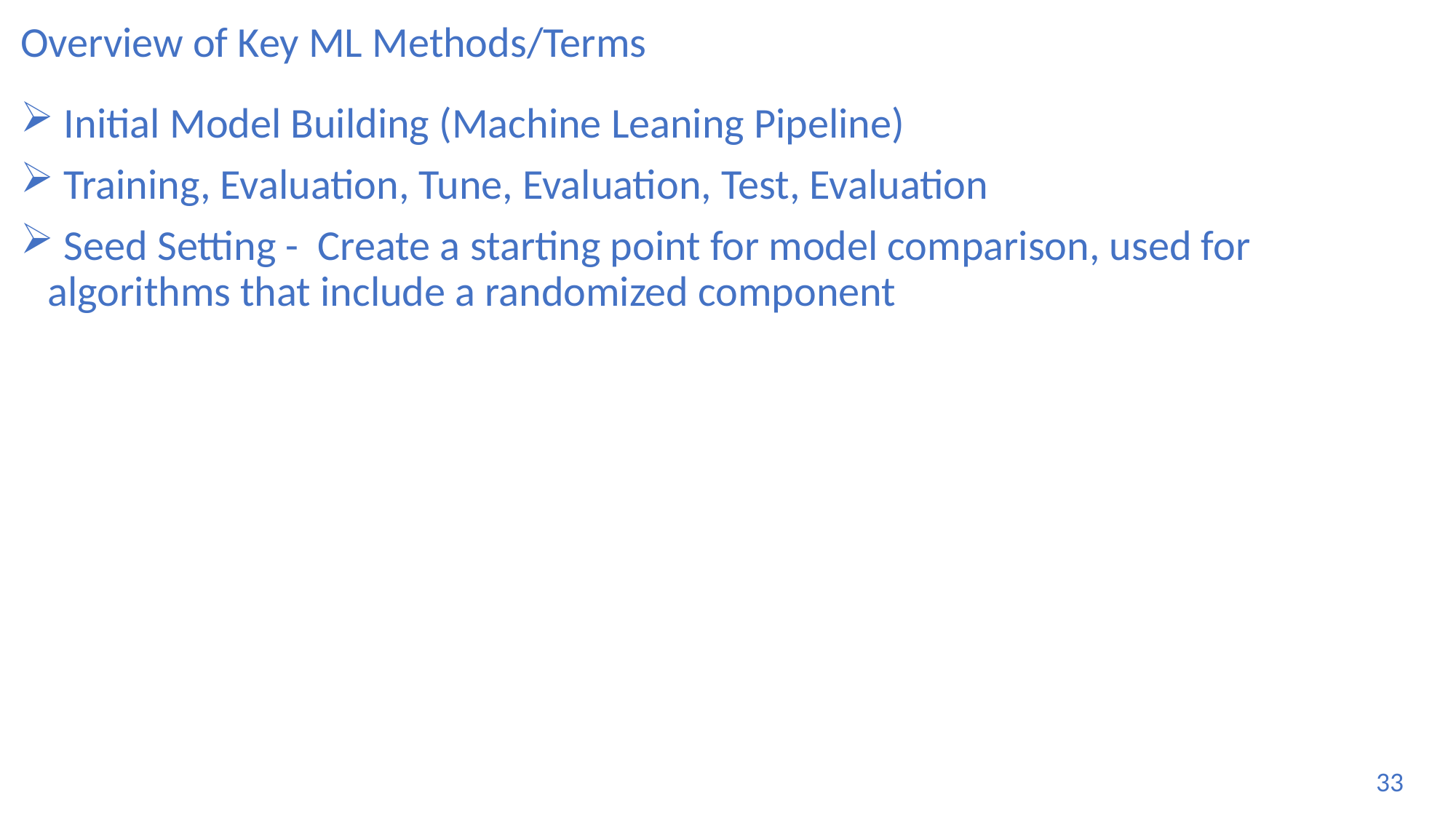

# Overview of Key ML Methods/Terms
 Initial Model Building (Machine Leaning Pipeline)
 Training, Evaluation, Tune, Evaluation, Test, Evaluation
 Seed Setting -  Create a starting point for model comparison, used for algorithms that include a randomized component
33